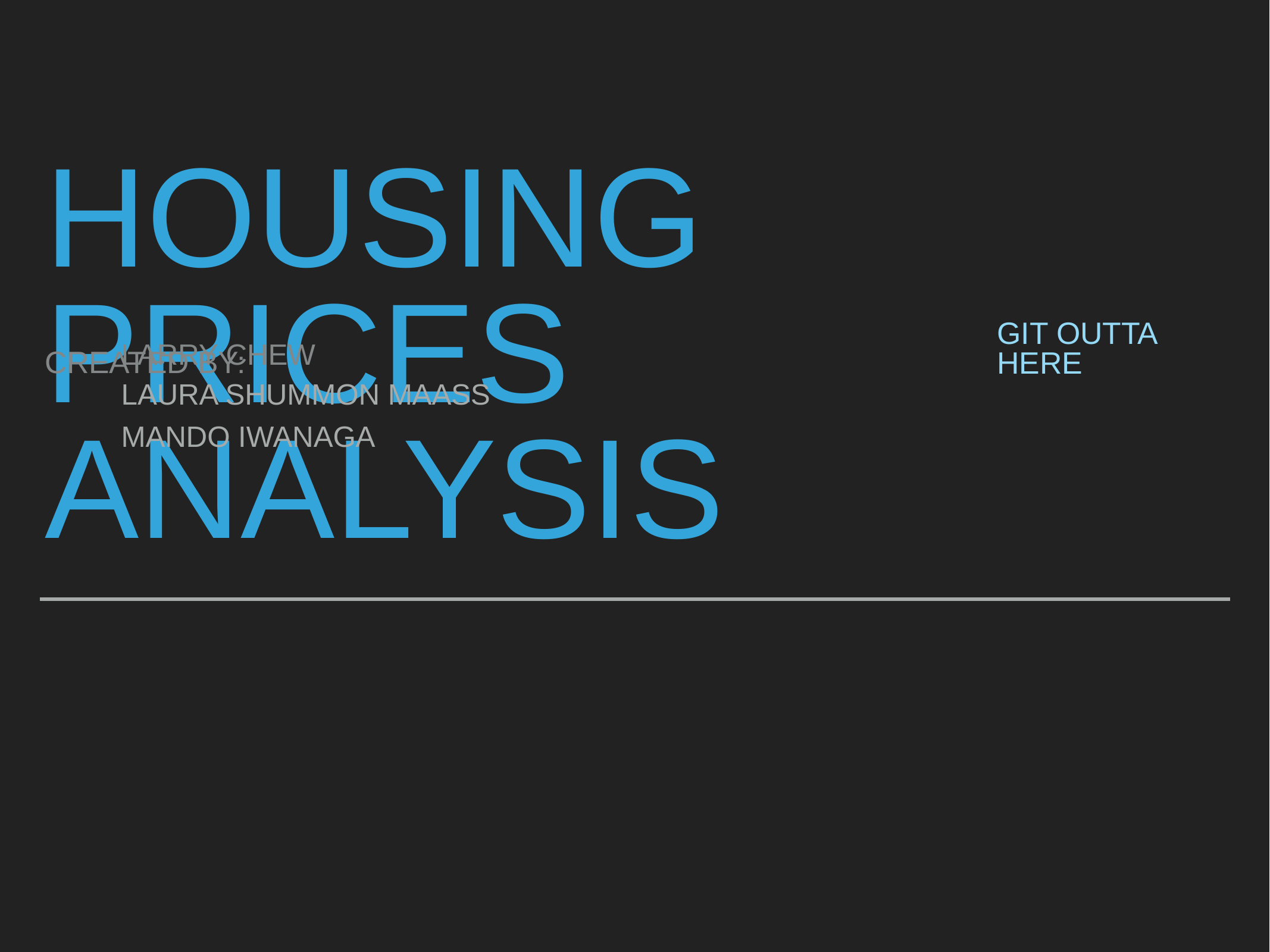

# Housing prices analysis
Created by:
Git outta here
Larry Chew
Laura Shummon maass
mando iwanaga